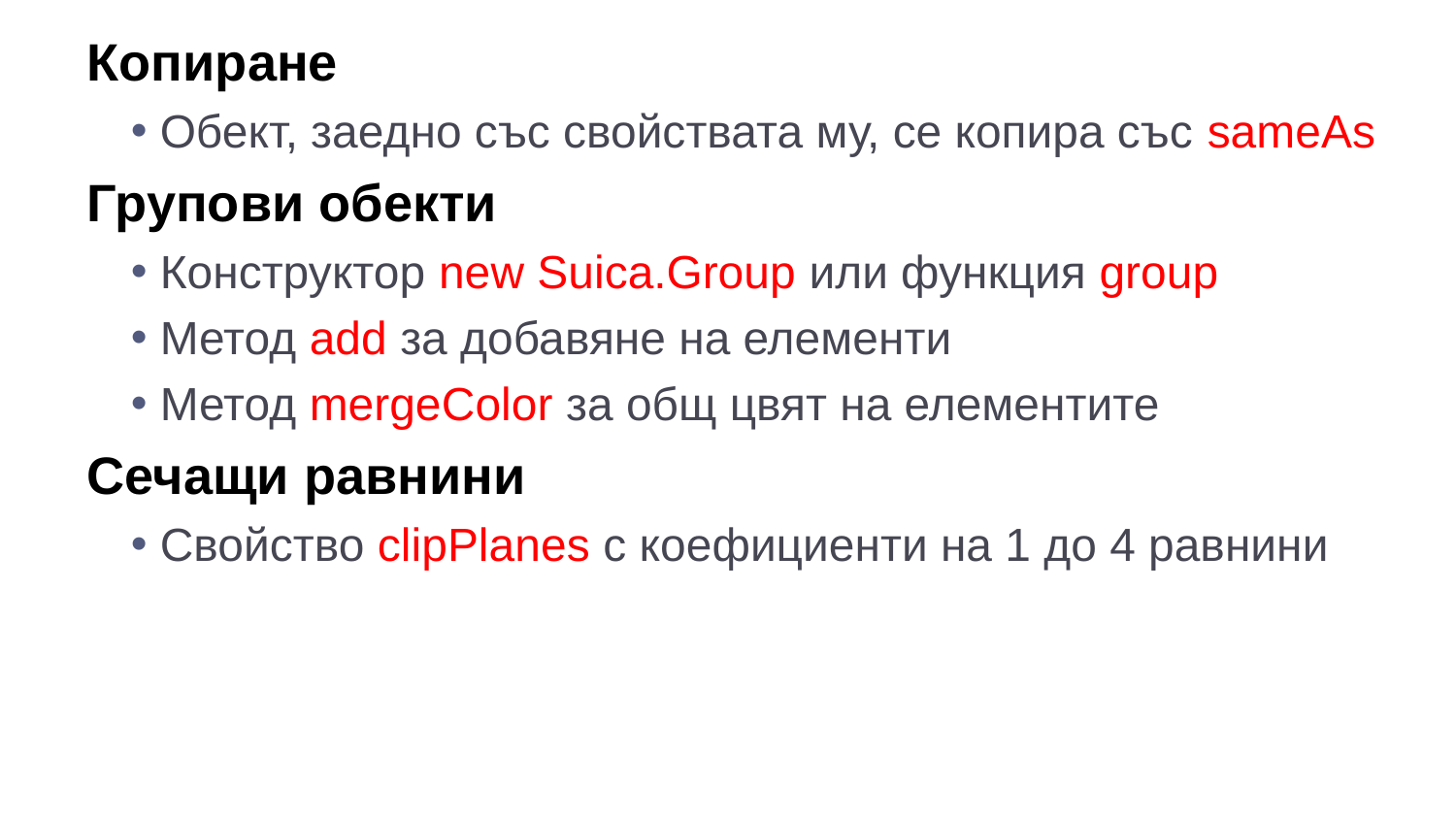

Копиране
Обект, заедно със свойствата му, се копира със sameAs
Групови обекти
Конструктор new Suica.Group или функция group
Метод add за добавяне на елементи
Метод mergeColor за общ цвят на елементите
Сечащи равнини
Свойство clipPlanes с коефициенти на 1 до 4 равнини